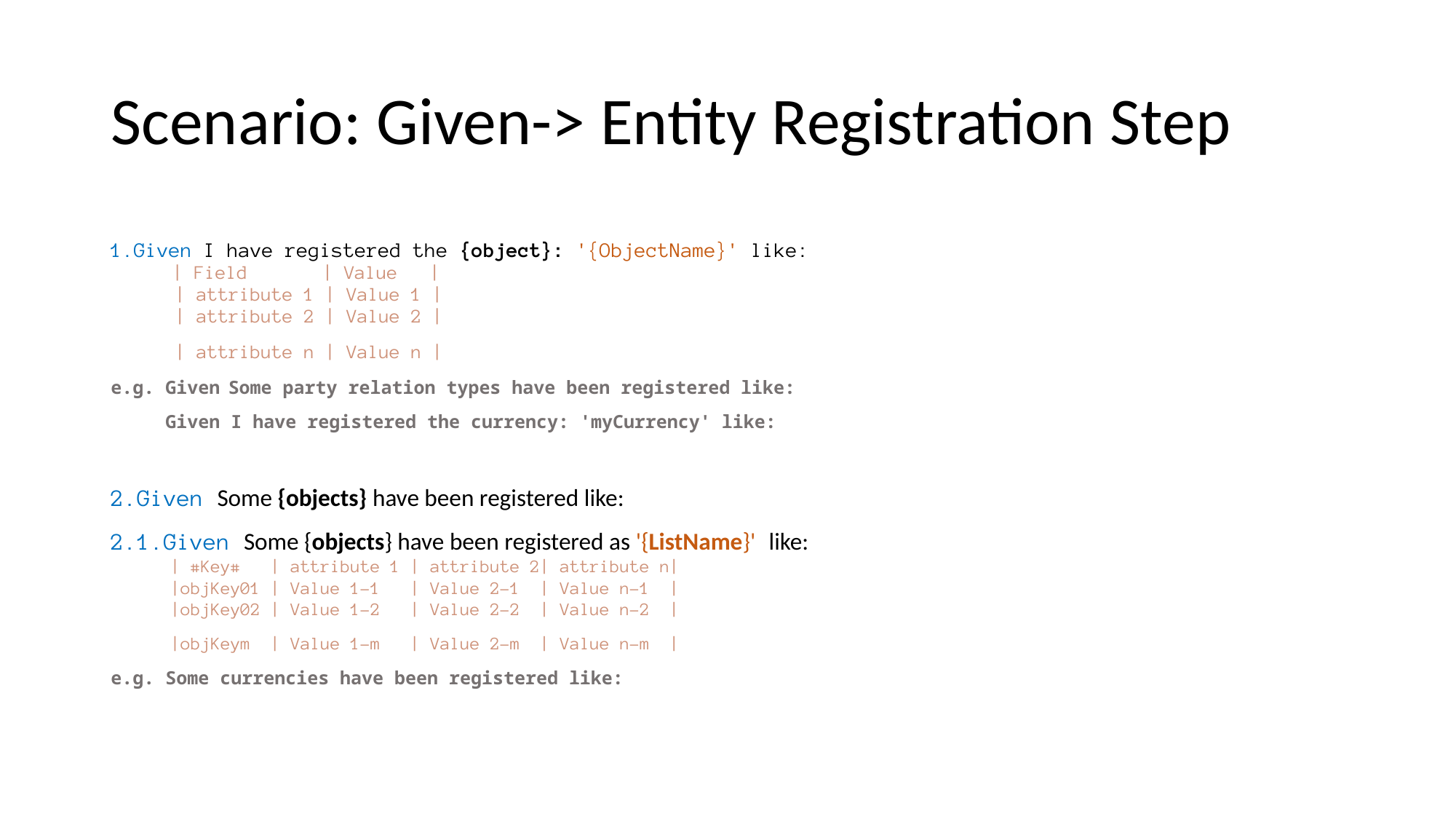

# Scenario: Given-> Entity Registration Step
1.Given I have registered the {object}: '{ObjectName}' like:
        | Field       | Value   |
      | attribute 1 | Value 1 |
      | attribute 2 | Value 2 |
      | attribute n | Value n |
e.g. Given Some party relation types have been registered like:
     Given I have registered the currency: 'myCurrency' like:

2.Given Some {objects} have been registered like:
2.1.Given Some {objects} have been registered as '{ListName}' like:
      | #Key#   | attribute 1 | attribute 2| attribute n|
      |objKey01 | Value 1-1   | Value 2-1  | Value n-1  |
      |objKey02 | Value 1-2   | Value 2-2  | Value n-2  |
      |objKeym  | Value 1-m   | Value 2-m  | Value n-m  |
e.g. Some currencies have been registered like: